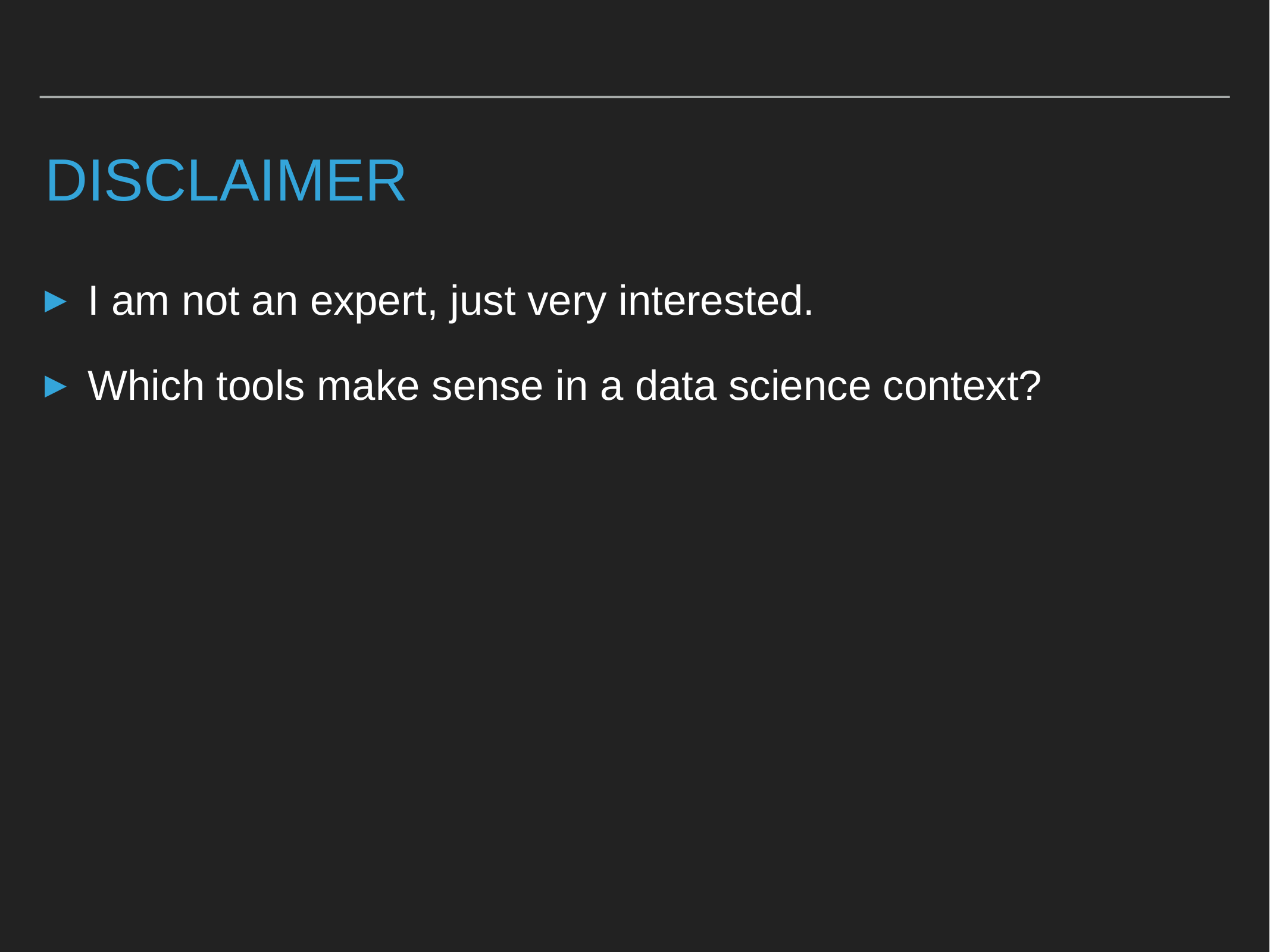

4
# DISCLAIMER
I am not an expert, just very interested.
Which tools make sense in a data science context?